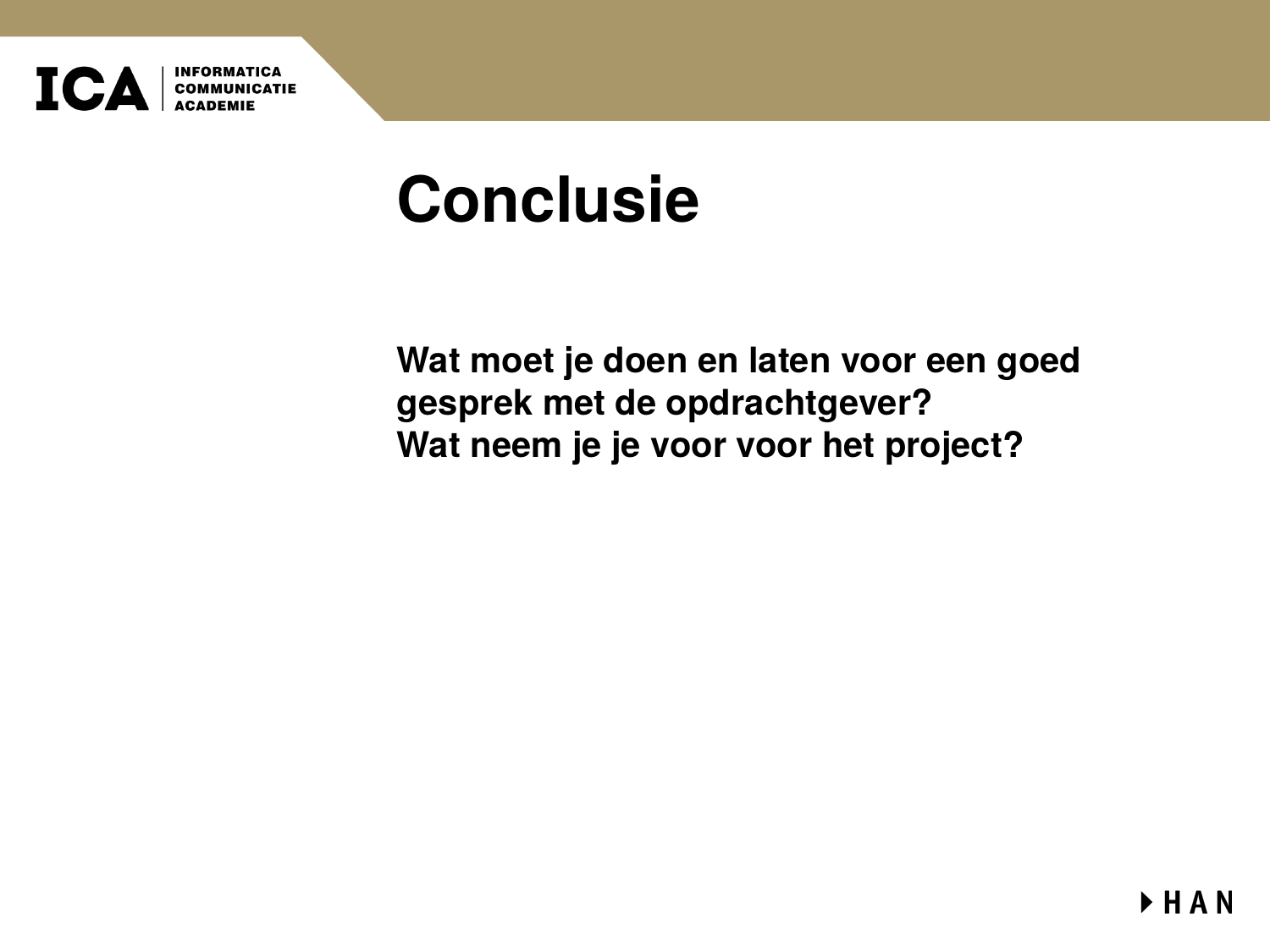

# Conclusie

Wat moet je doen en laten voor een goed gesprek met de opdrachtgever?
Wat neem je je voor voor het project?